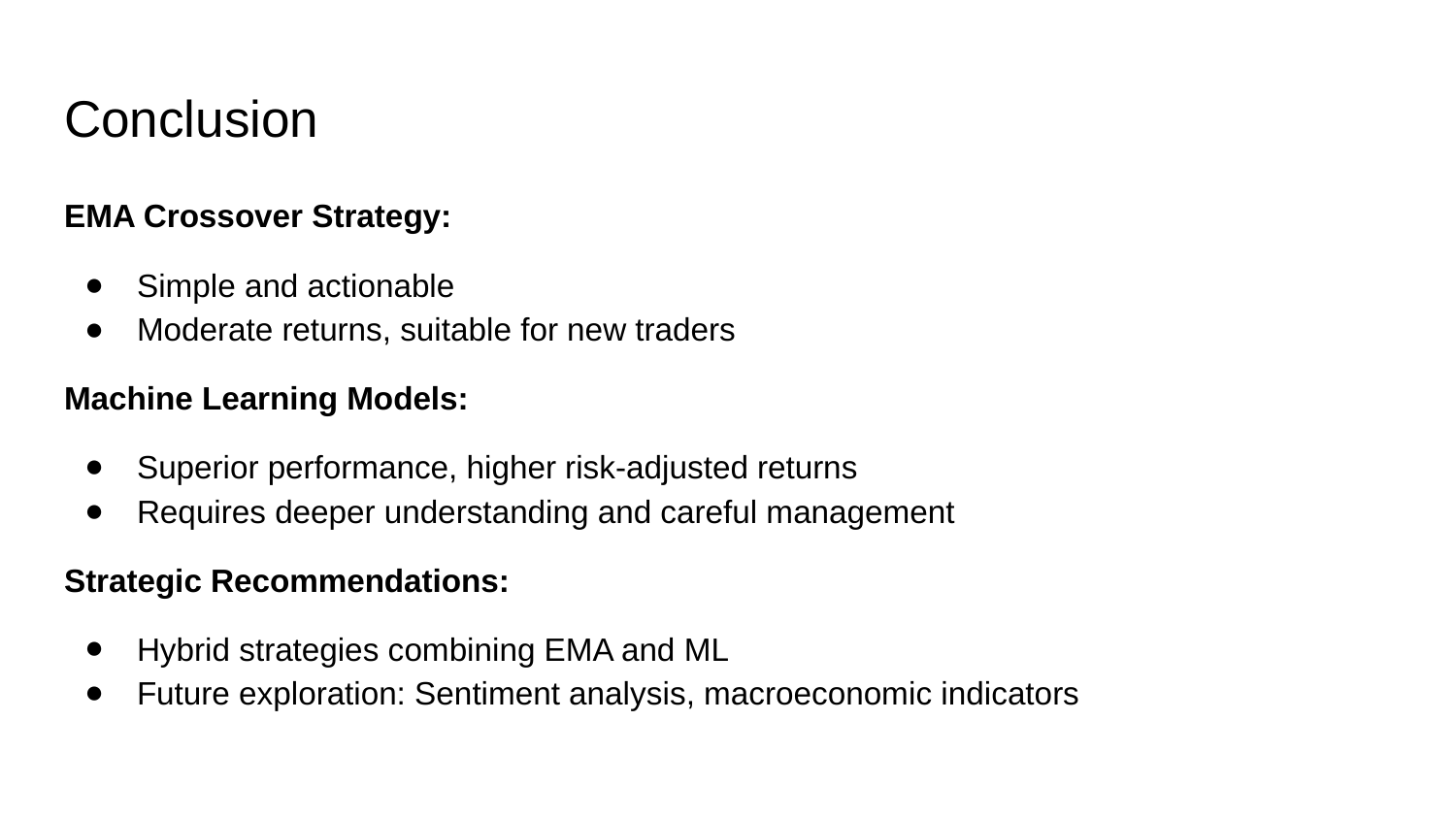

# Conclusion
EMA Crossover Strategy:
Simple and actionable
Moderate returns, suitable for new traders
Machine Learning Models:
Superior performance, higher risk-adjusted returns
Requires deeper understanding and careful management
Strategic Recommendations:
Hybrid strategies combining EMA and ML
Future exploration: Sentiment analysis, macroeconomic indicators